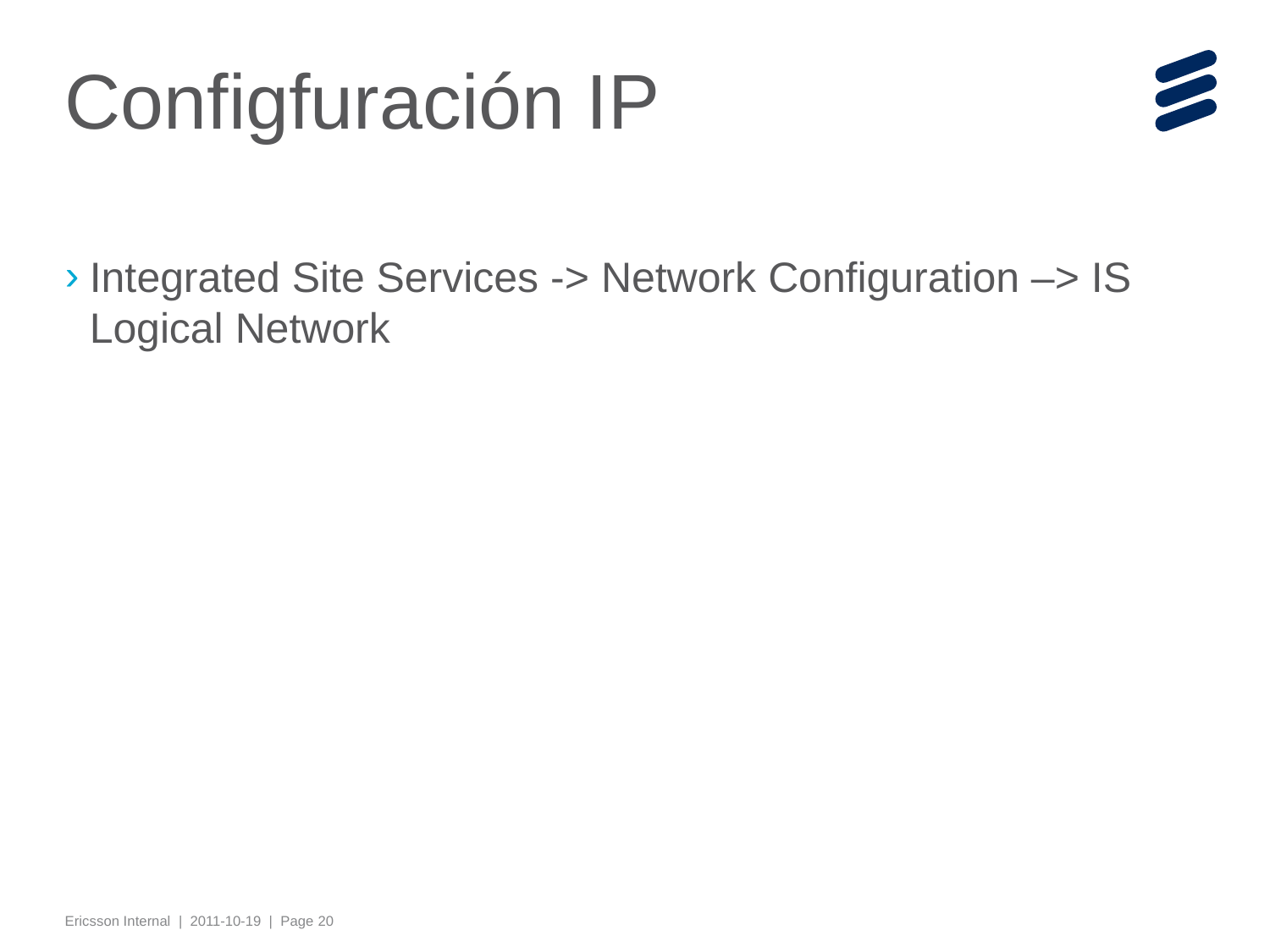

# Configfuración IP
Integrated Site Services -> Network Configuration –> IS Logical Network